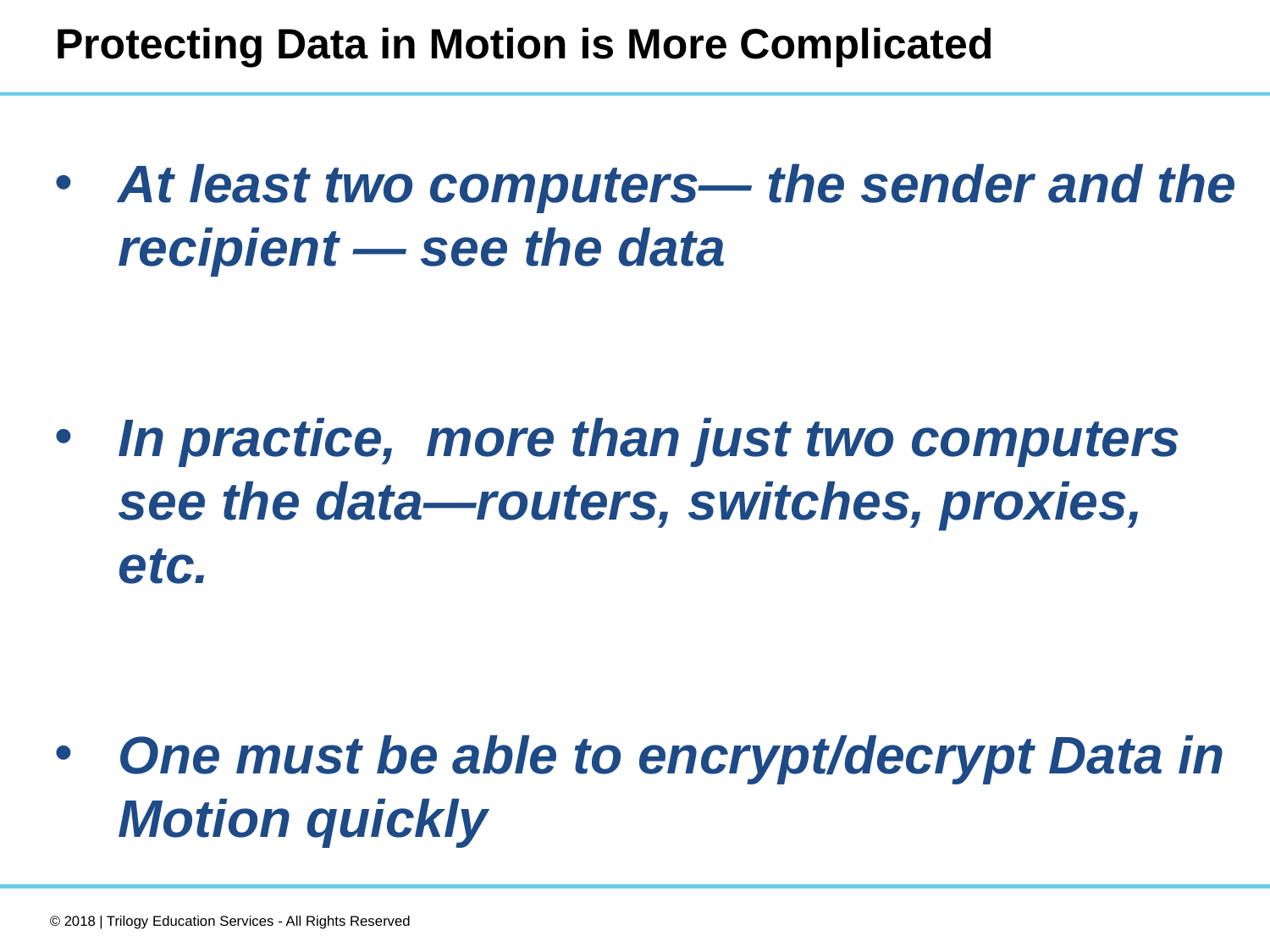

# Protecting Data in Motion is More Complicated

At least two computers— the sender and the recipient — see the data

In practice,  more than just two computers see the data—routers, switches, proxies, etc.

One must be able to encrypt/decrypt Data in Motion quickly